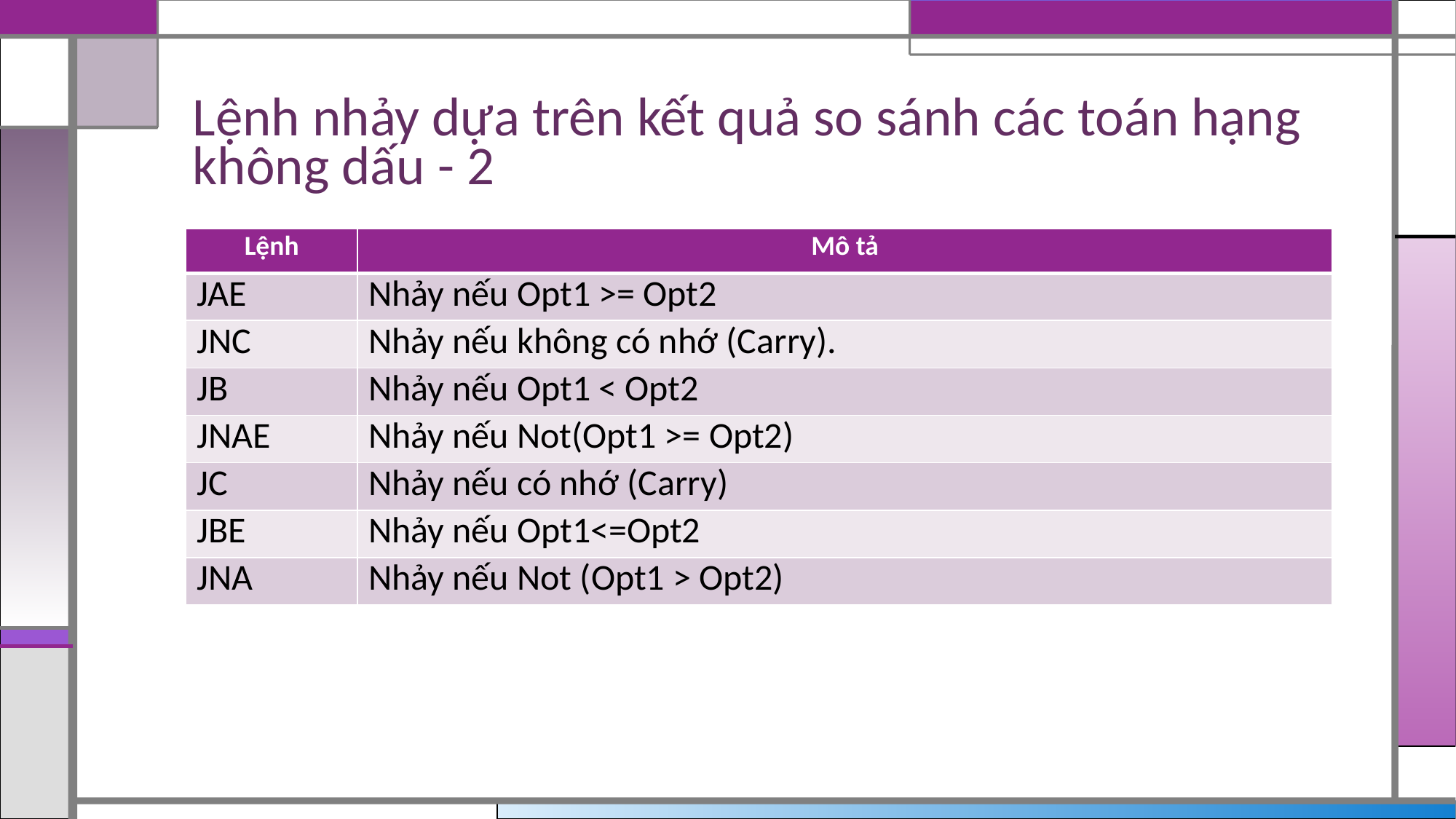

# Lệnh nhảy dựa trên kết quả so sánh các toán hạng không dấu - 2
| Lệnh | Mô tả |
| --- | --- |
| JAE | Nhảy nếu Opt1 >= Opt2 |
| JNC | Nhảy nếu không có nhớ (Carry). |
| JB | Nhảy nếu Opt1 < Opt2 |
| JNAE | Nhảy nếu Not(Opt1 >= Opt2) |
| JC | Nhảy nếu có nhớ (Carry) |
| JBE | Nhảy nếu Opt1<=Opt2 |
| JNA | Nhảy nếu Not (Opt1 > Opt2) |